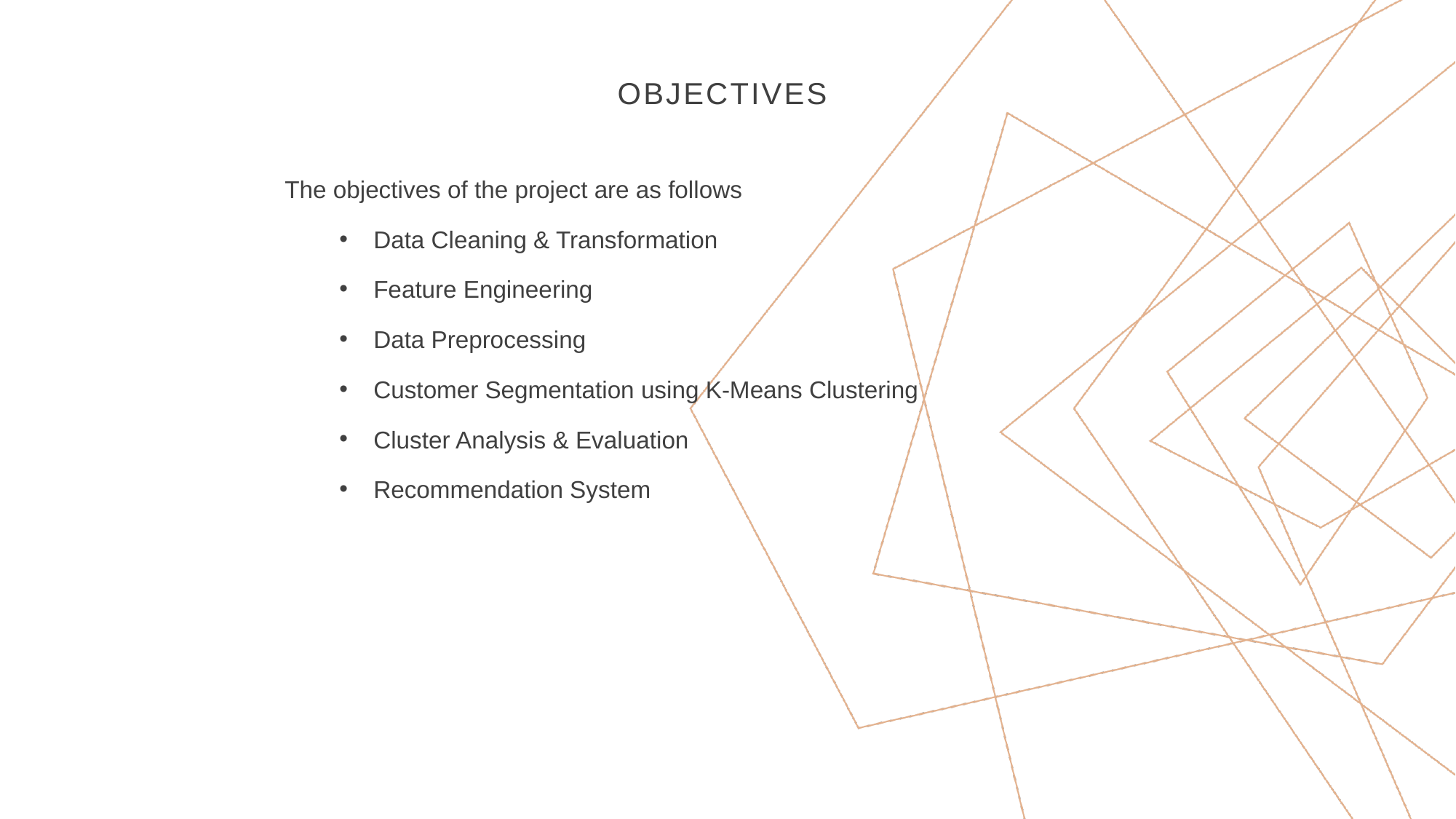

# Objectives
The objectives of the project are as follows
Data Cleaning & Transformation
Feature Engineering
Data Preprocessing
Customer Segmentation using K-Means Clustering
Cluster Analysis & Evaluation
Recommendation System